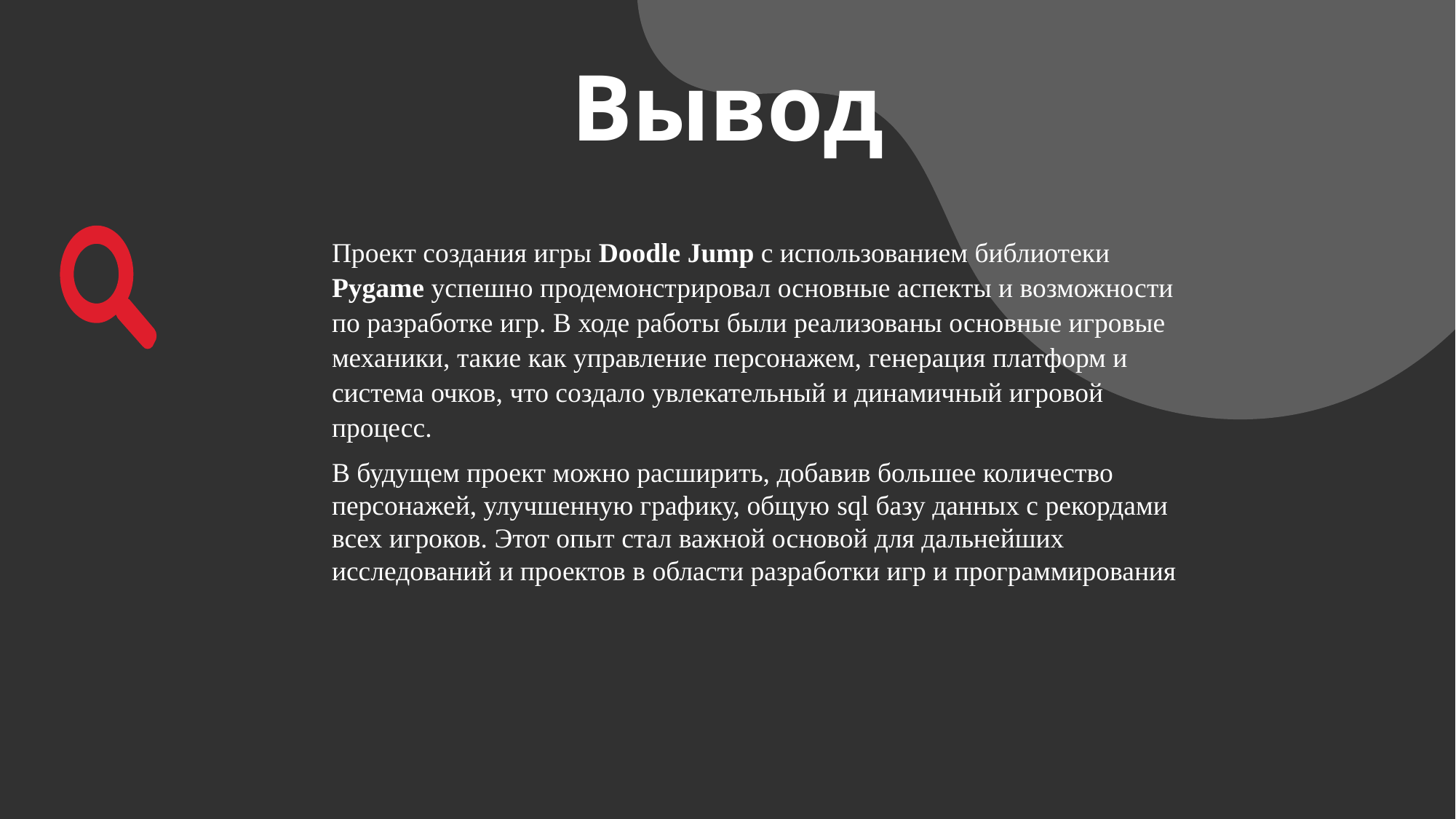

Вывод

Проект создания игры Doodle Jump с использованием библиотеки Pygame успешно продемонстрировал основные аспекты и возможности по разработке игр. В ходе работы были реализованы основные игровые механики, такие как управление персонажем, генерация платформ и система очков, что создало увлекательный и динамичный игровой процесс.
В будущем проект можно расширить, добавив большее количество персонажей, улучшенную графику, общую sql базу данных с рекордами всех игроков. Этот опыт стал важной основой для дальнейших исследований и проектов в области разработки игр и программирования